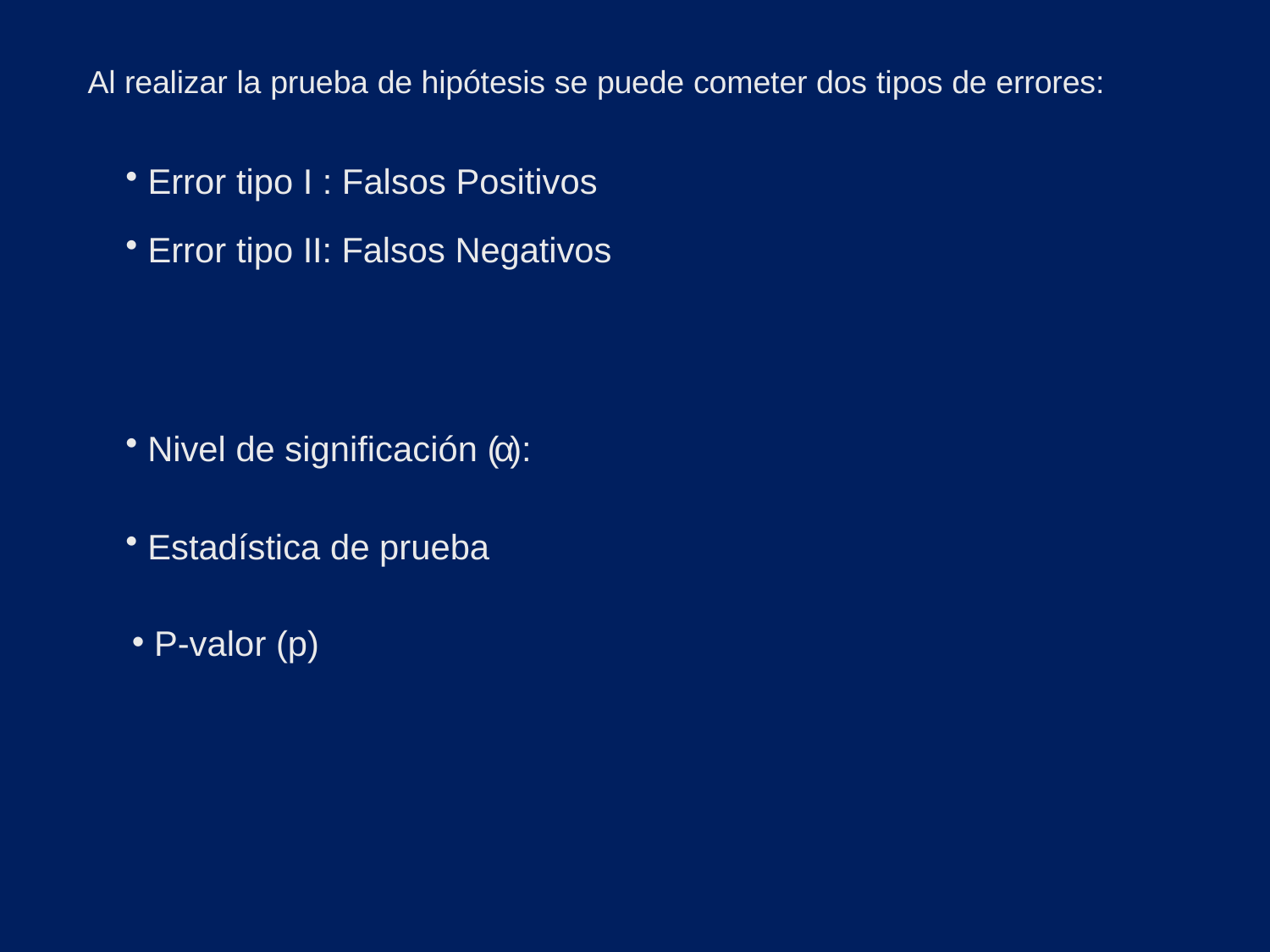

Al realizar la prueba de hipótesis se puede cometer dos tipos de errores:

Error tipo I : Falsos Positivos
Error tipo II: Falsos Negativos
Nivel de significación (α):

Estadística de prueba

P-valor (p)